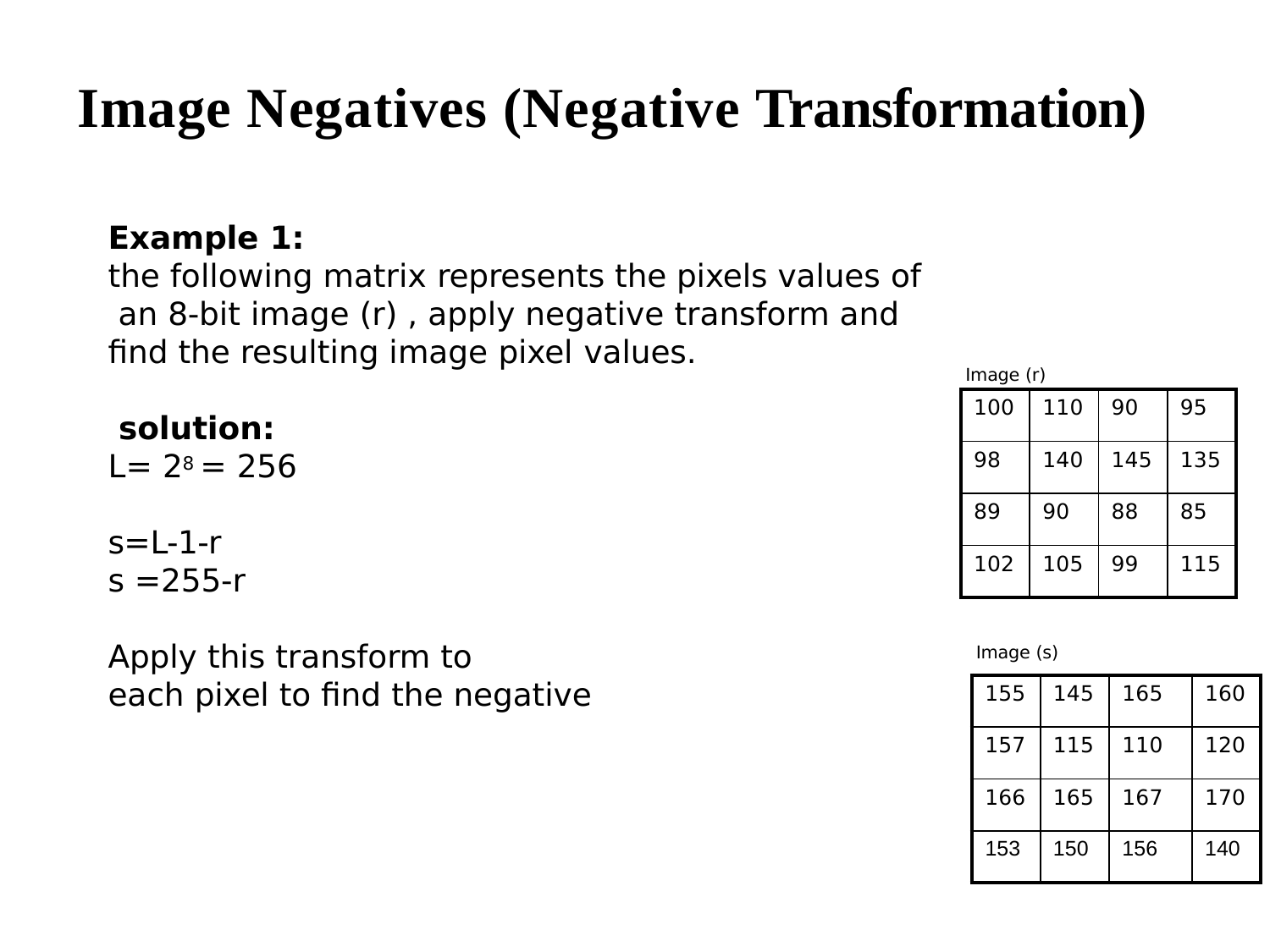

# Image Negatives (Negative Transformation)
Example 1:
the following matrix represents the pixels values of  an 8-bit image (r) , apply negative transform and  find the resulting image pixel values.
Image (r)
| 100 | 110 | 90 | 95 |
| --- | --- | --- | --- |
| 98 | 140 | 145 | 135 |
| 89 | 90 | 88 | 85 |
| 102 | 105 | 99 | 115 |
solution:
L= 28 = 256

s=L-1-r  s =255-r
Apply this transform to
each pixel to find the negative
Image (s)
| 155 | 145 | 165 | 160 |
| --- | --- | --- | --- |
| 157 | 115 | 110 | 120 |
| 166 | 165 | 167 | 170 |
| 153 | 150 | 156 | 140 |